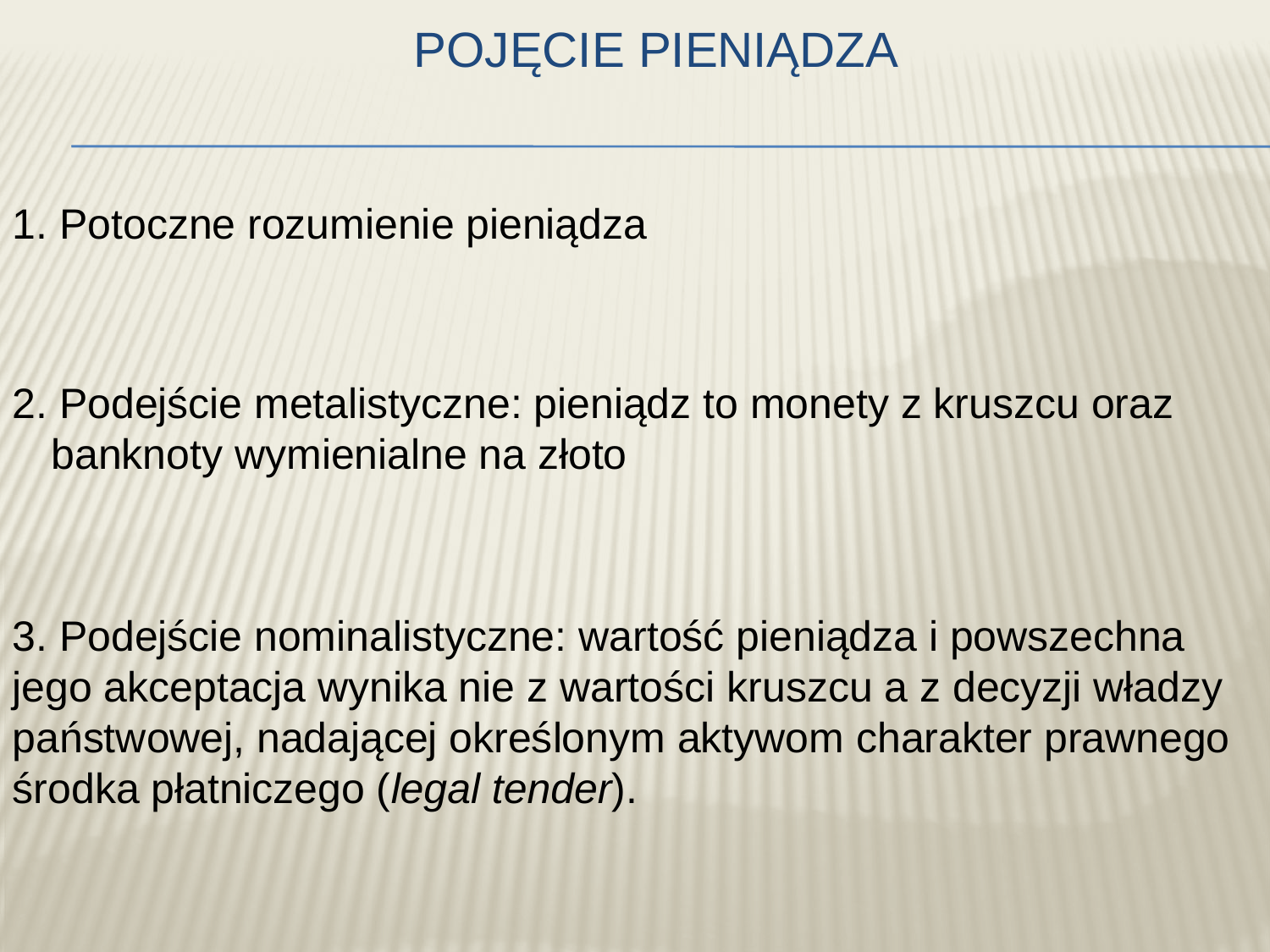

# Pojęcie pieniądza
1. Potoczne rozumienie pieniądza
2. Podejście metalistyczne: pieniądz to monety z kruszcu oraz banknoty wymienialne na złoto
3. Podejście nominalistyczne: wartość pieniądza i powszechna jego akceptacja wynika nie z wartości kruszcu a z decyzji władzy państwowej, nadającej określonym aktywom charakter prawnego środka płatniczego (legal tender).